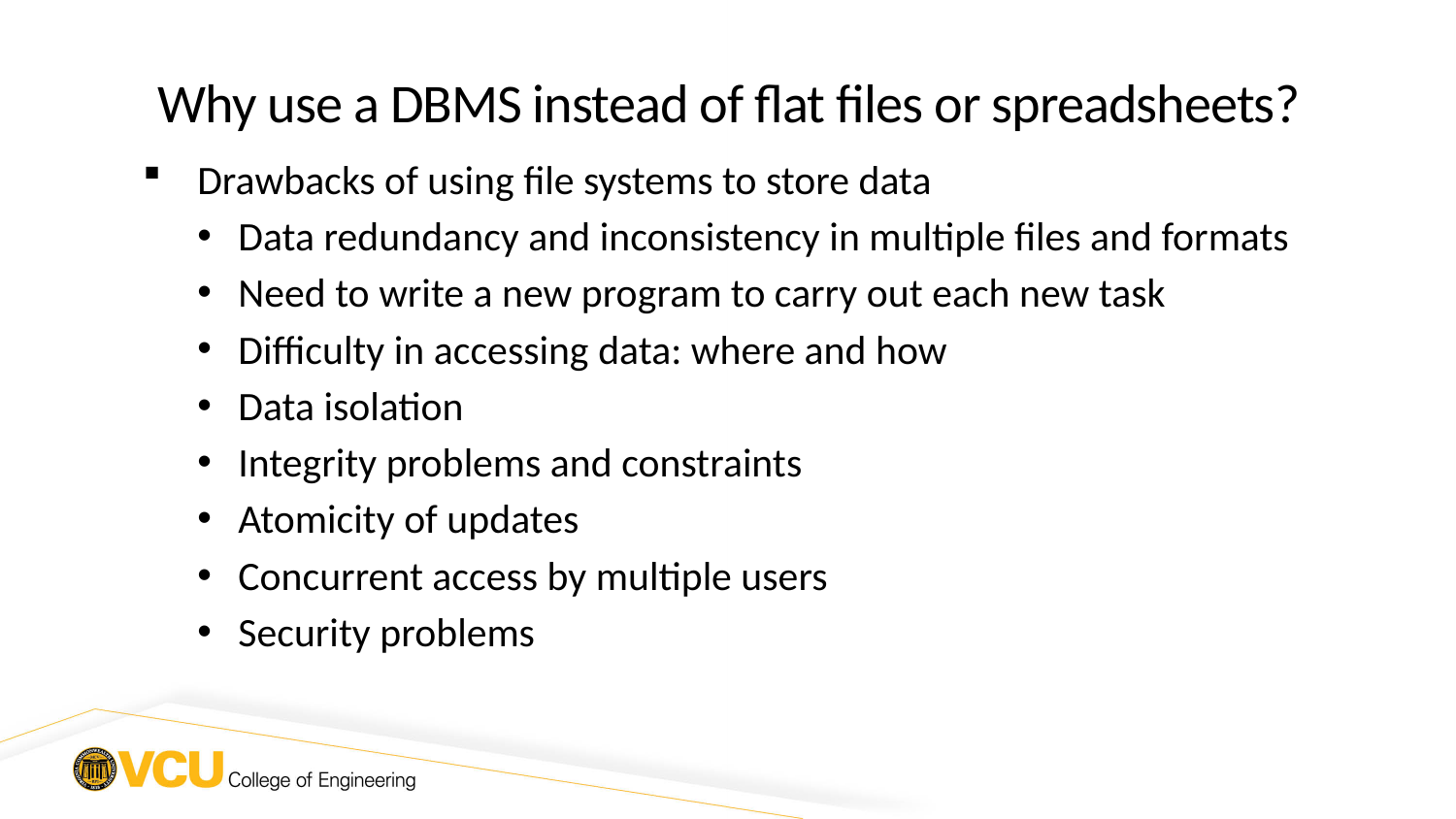

# Why use a DBMS instead of flat files or spreadsheets?
Drawbacks of using file systems to store data
Data redundancy and inconsistency in multiple files and formats
Need to write a new program to carry out each new task
Difficulty in accessing data: where and how
Data isolation
Integrity problems and constraints
Atomicity of updates
Concurrent access by multiple users
Security problems